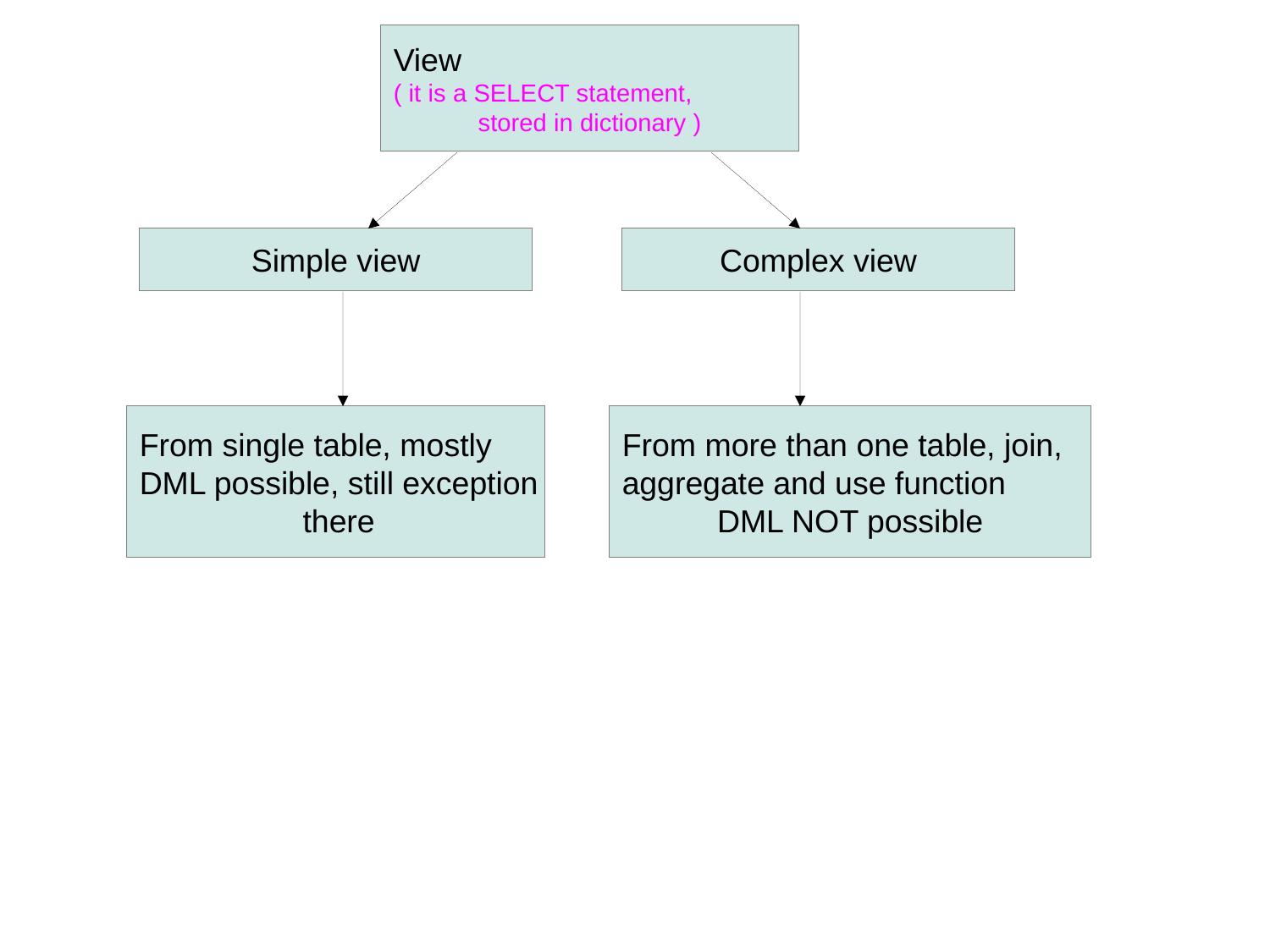

View
( it is a SELECT statement,
stored in dictionary )

Simple view
Complex view

From single table, mostly
DML possible, still exception
there
From more than one table, join,
aggregate and use function
DML NOT possible